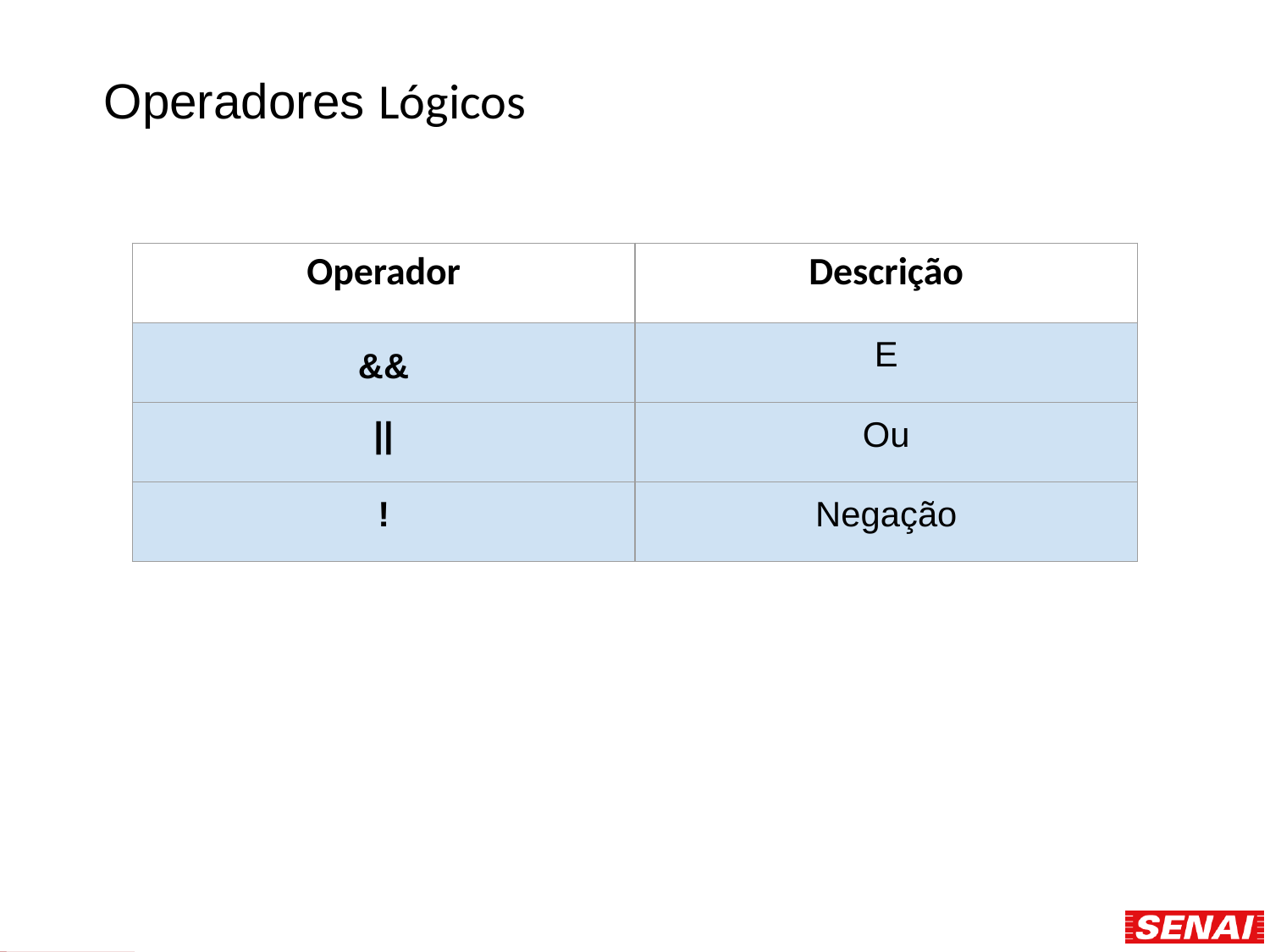

# Operadores Lógicos
| Operador | Descrição |
| --- | --- |
| && | E |
| || | Ou |
| ! | Negação |